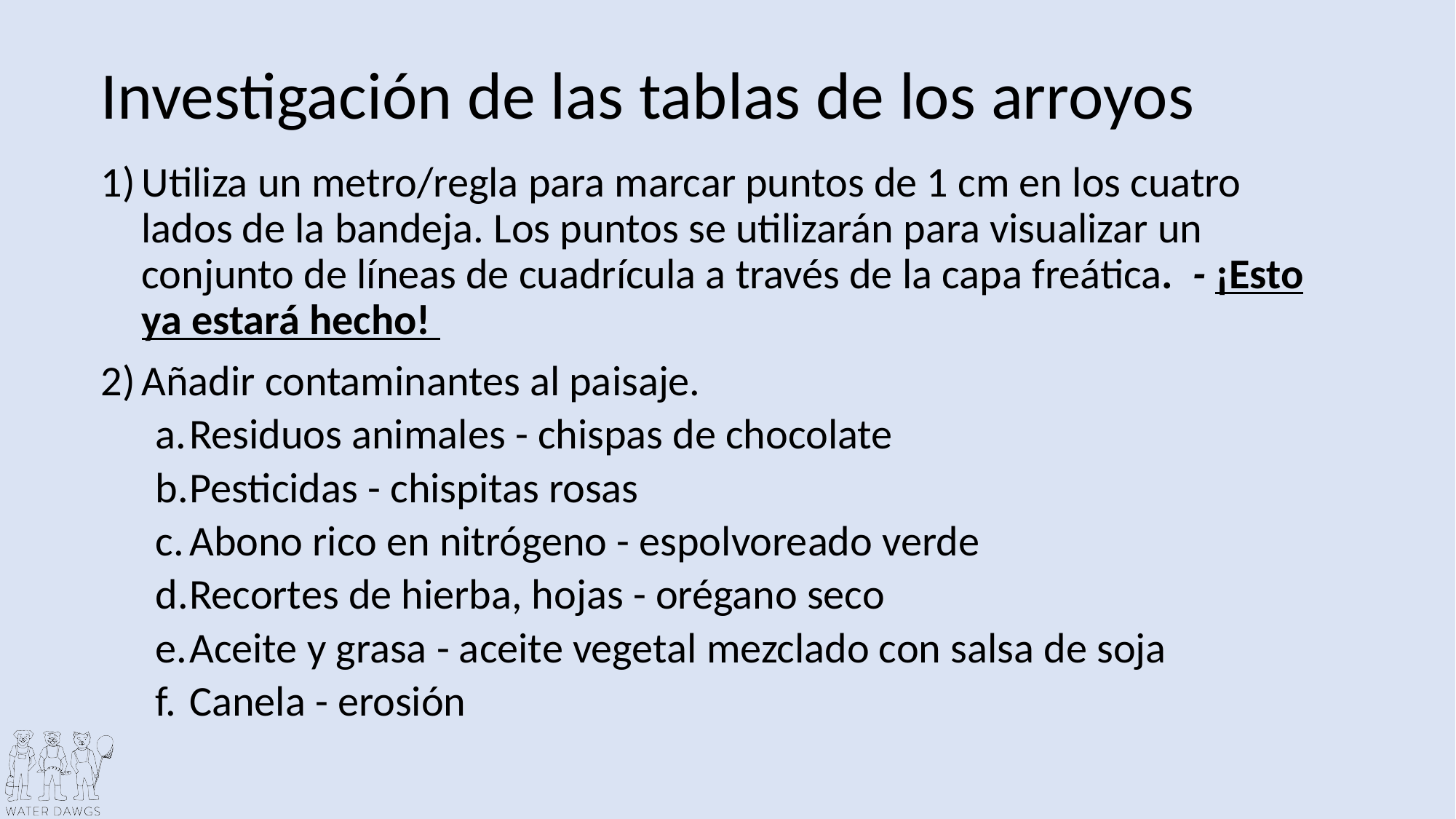

# Investigación de las tablas de los arroyos
Utiliza un metro/regla para marcar puntos de 1 cm en los cuatro lados de la bandeja. Los puntos se utilizarán para visualizar un conjunto de líneas de cuadrícula a través de la capa freática.  - ¡Esto ya estará hecho!
Añadir contaminantes al paisaje.
Residuos animales - chispas de chocolate
Pesticidas - chispitas rosas
Abono rico en nitrógeno - espolvoreado verde
Recortes de hierba, hojas - orégano seco
Aceite y grasa - aceite vegetal mezclado con salsa de soja
Canela - erosión